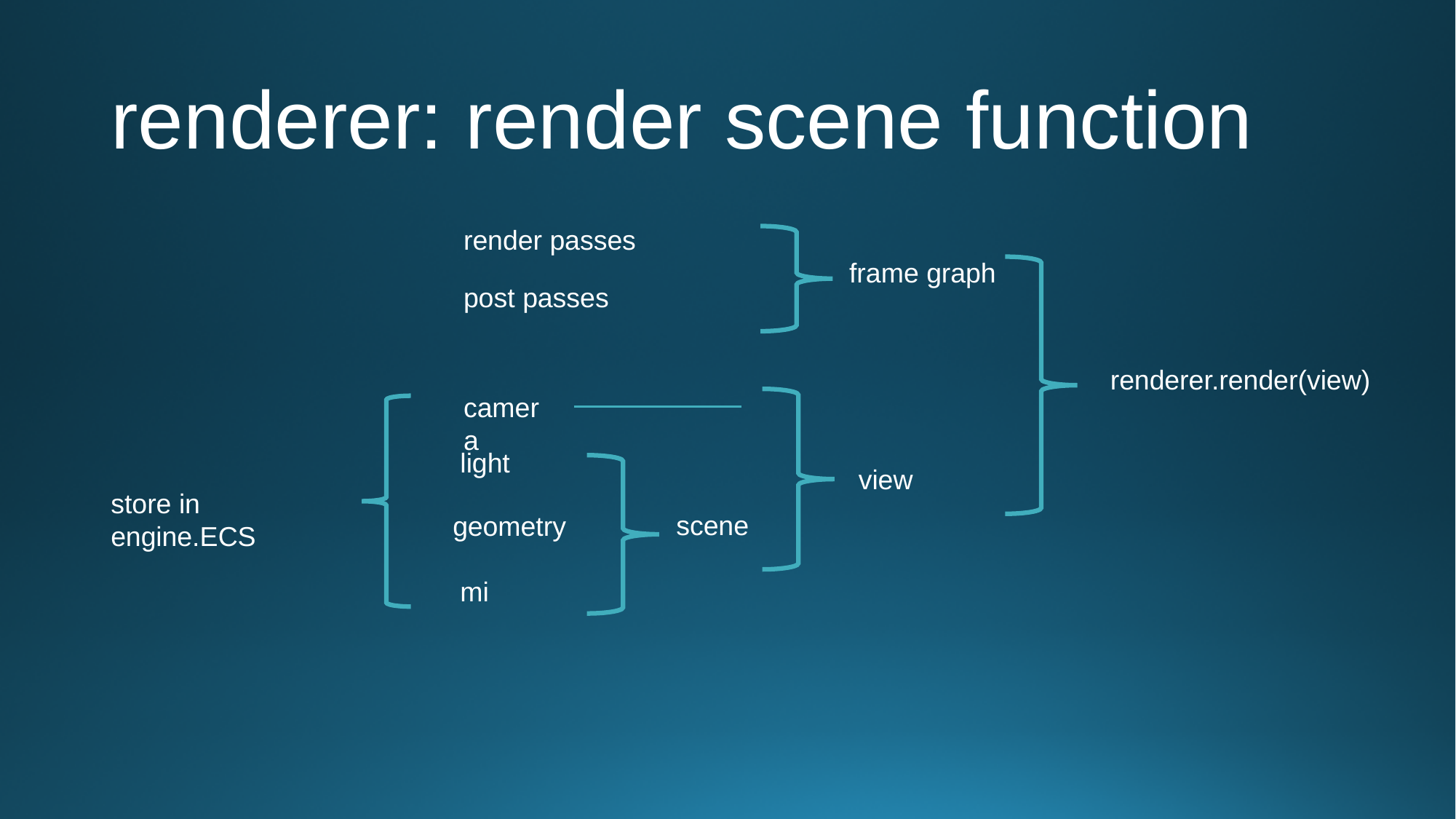

# renderer: render scene function
render passes

frame graph

post passes
renderer.render(view)
camera

light

view
store in engine.ECS
scene
geometry
mi